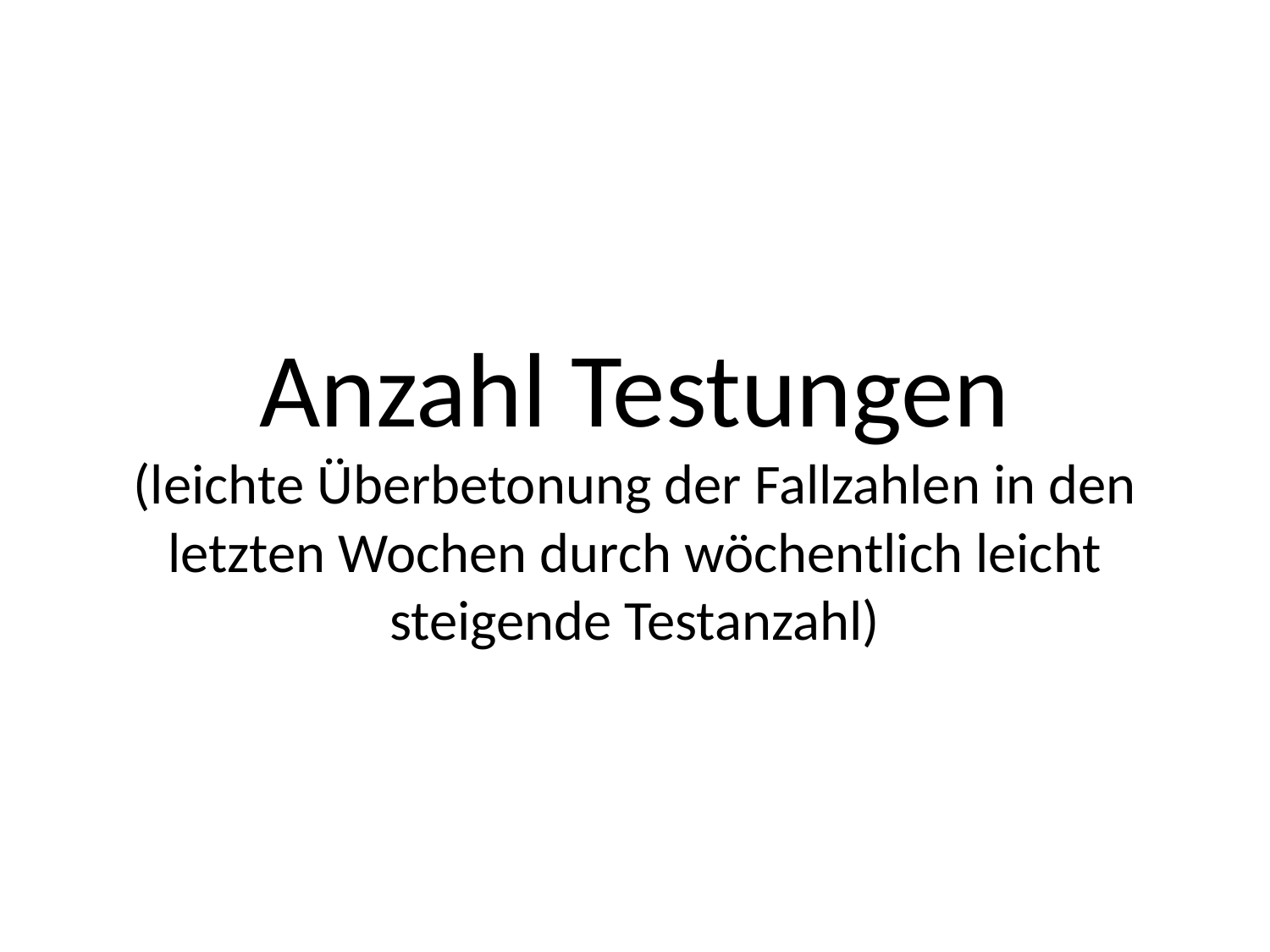

# Anzahl Testungen (leichte Überbetonung der Fallzahlen in den letzten Wochen durch wöchentlich leicht steigende Testanzahl)